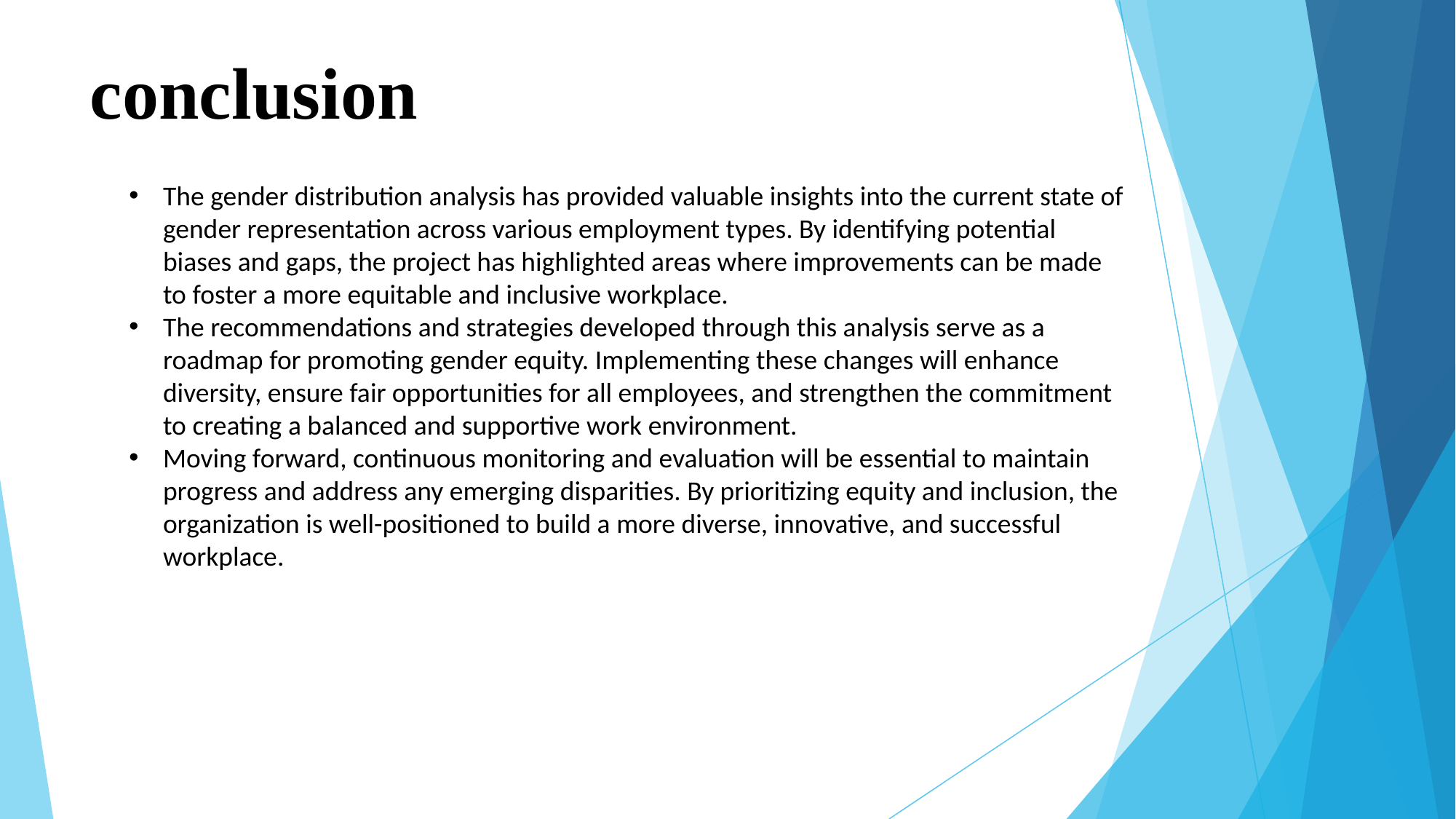

# conclusion
The gender distribution analysis has provided valuable insights into the current state of gender representation across various employment types. By identifying potential biases and gaps, the project has highlighted areas where improvements can be made to foster a more equitable and inclusive workplace.
The recommendations and strategies developed through this analysis serve as a roadmap for promoting gender equity. Implementing these changes will enhance diversity, ensure fair opportunities for all employees, and strengthen the commitment to creating a balanced and supportive work environment.
Moving forward, continuous monitoring and evaluation will be essential to maintain progress and address any emerging disparities. By prioritizing equity and inclusion, the organization is well-positioned to build a more diverse, innovative, and successful workplace.